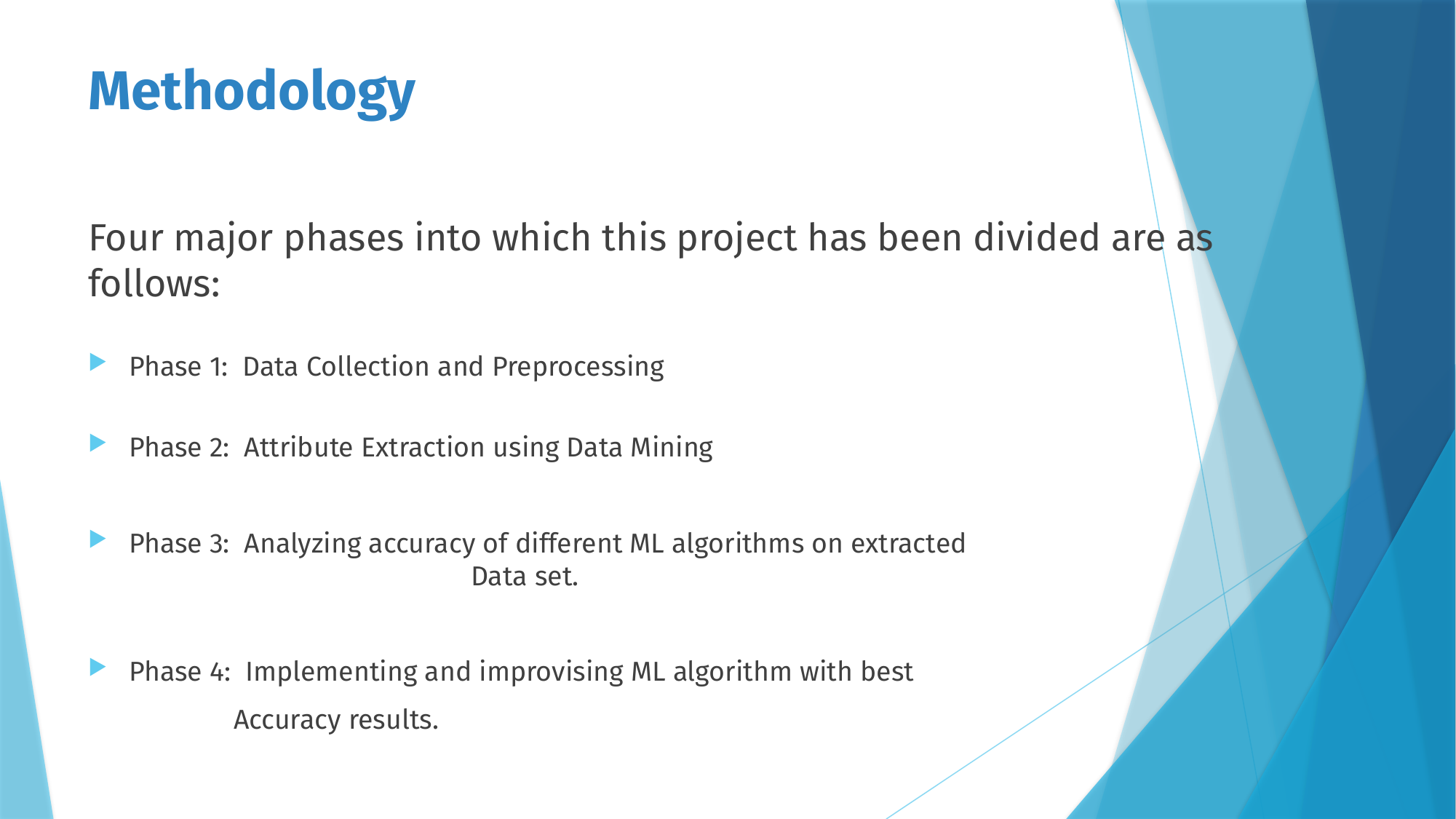

# Methodology
Four major phases into which this project has been divided are as follows:

Phase 1:  Data Collection and Preprocessing
Phase 2:  Attribute Extraction using Data Mining

Phase 3:  Analyzing accuracy of different ML algorithms on extracted 		                  			  Data set.

Phase 4:  Implementing and improvising ML algorithm with best
                    Accuracy results.